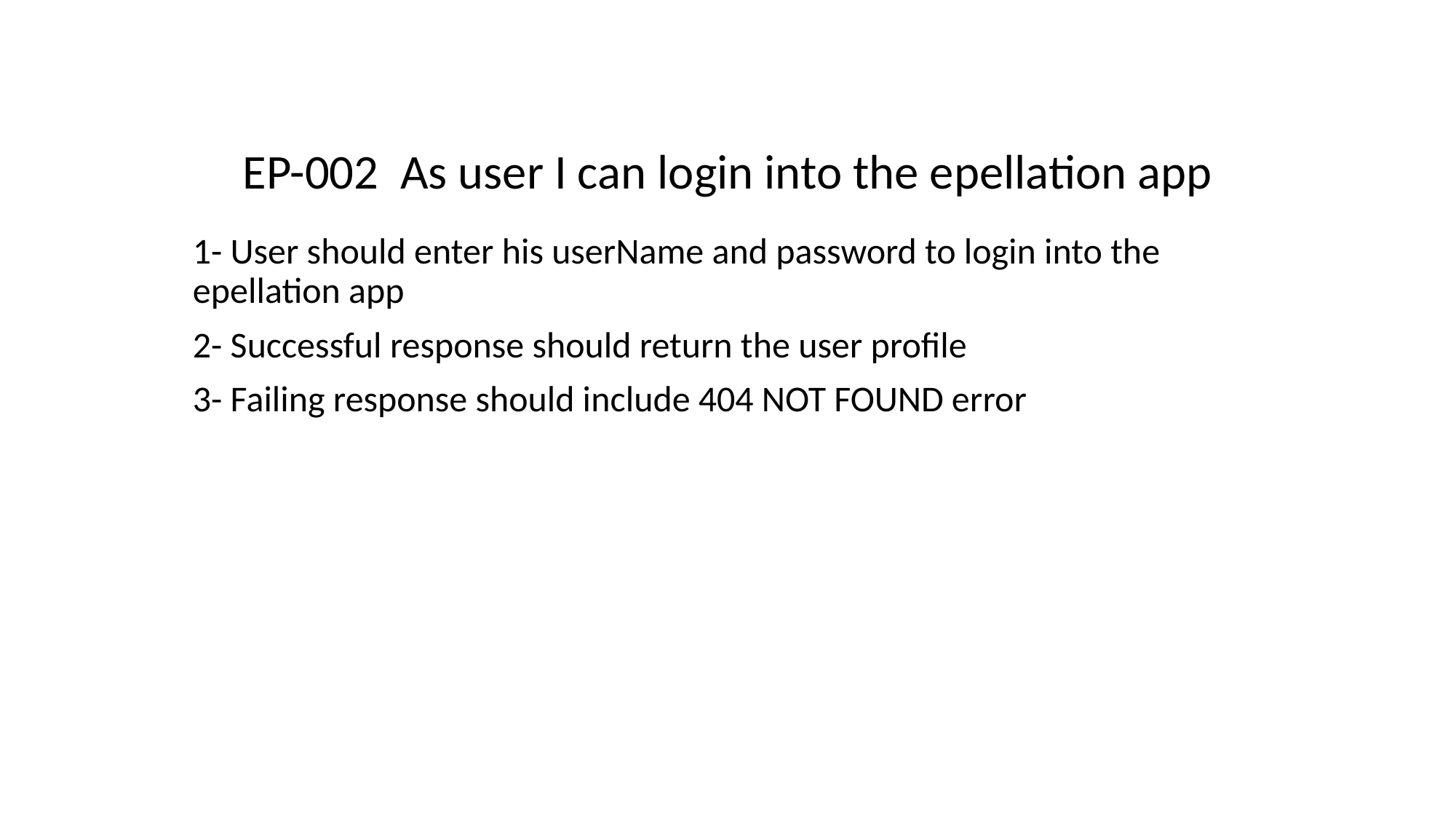

# EP-002  As user I can login into the epellation app
1- User should enter his userName and password to login into the epellation app
2- Successful response should return the user profile
3- Failing response should include 404 NOT FOUND error